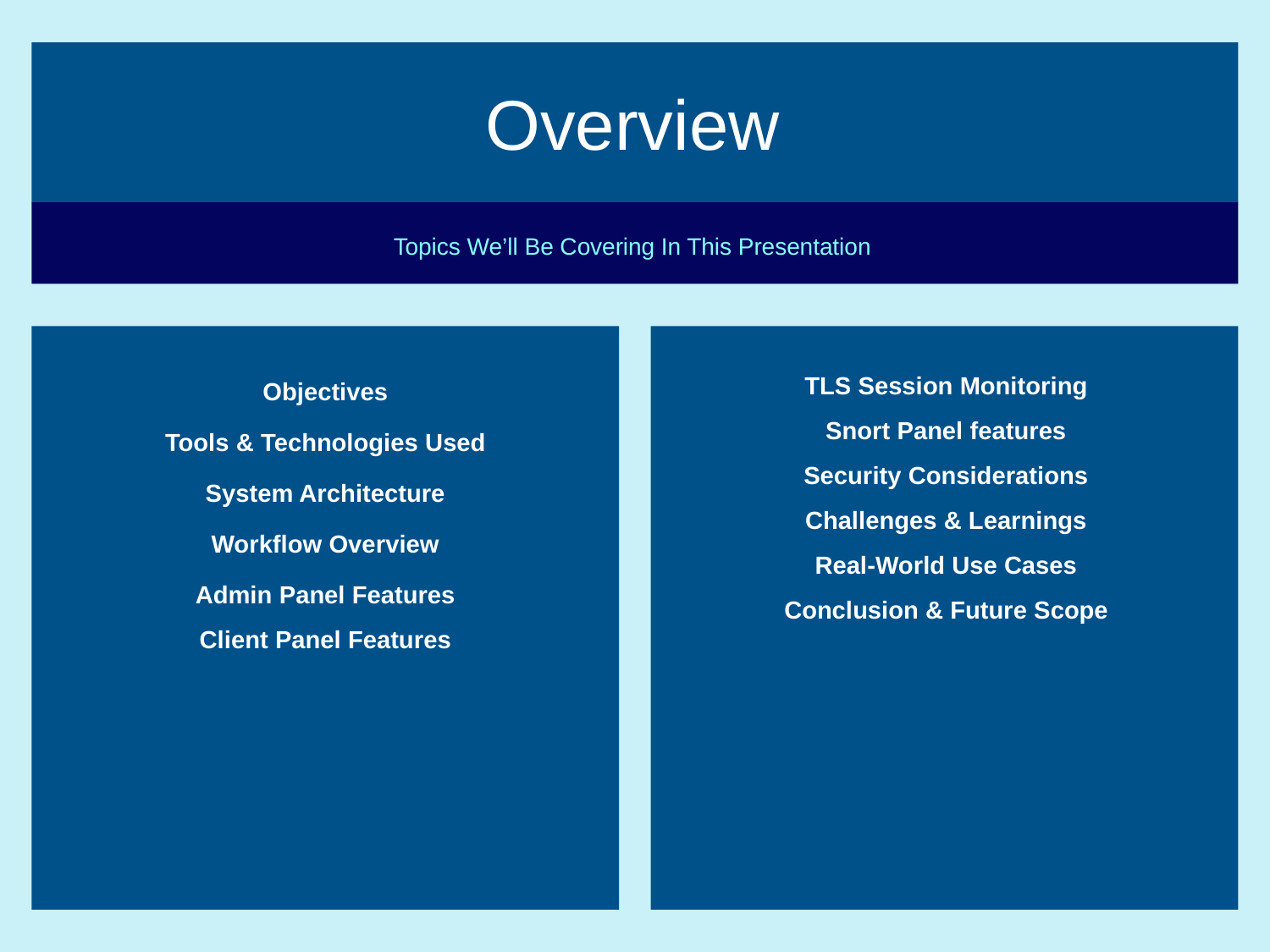

# Overview
Topics We’ll Be Covering In This Presentation
TLS Session Monitoring
Snort Panel features
Security Considerations
Challenges & Learnings
Real-World Use Cases
Conclusion & Future Scope
Objectives
Tools & Technologies Used
System Architecture
Workflow Overview
Admin Panel Features
Client Panel Features